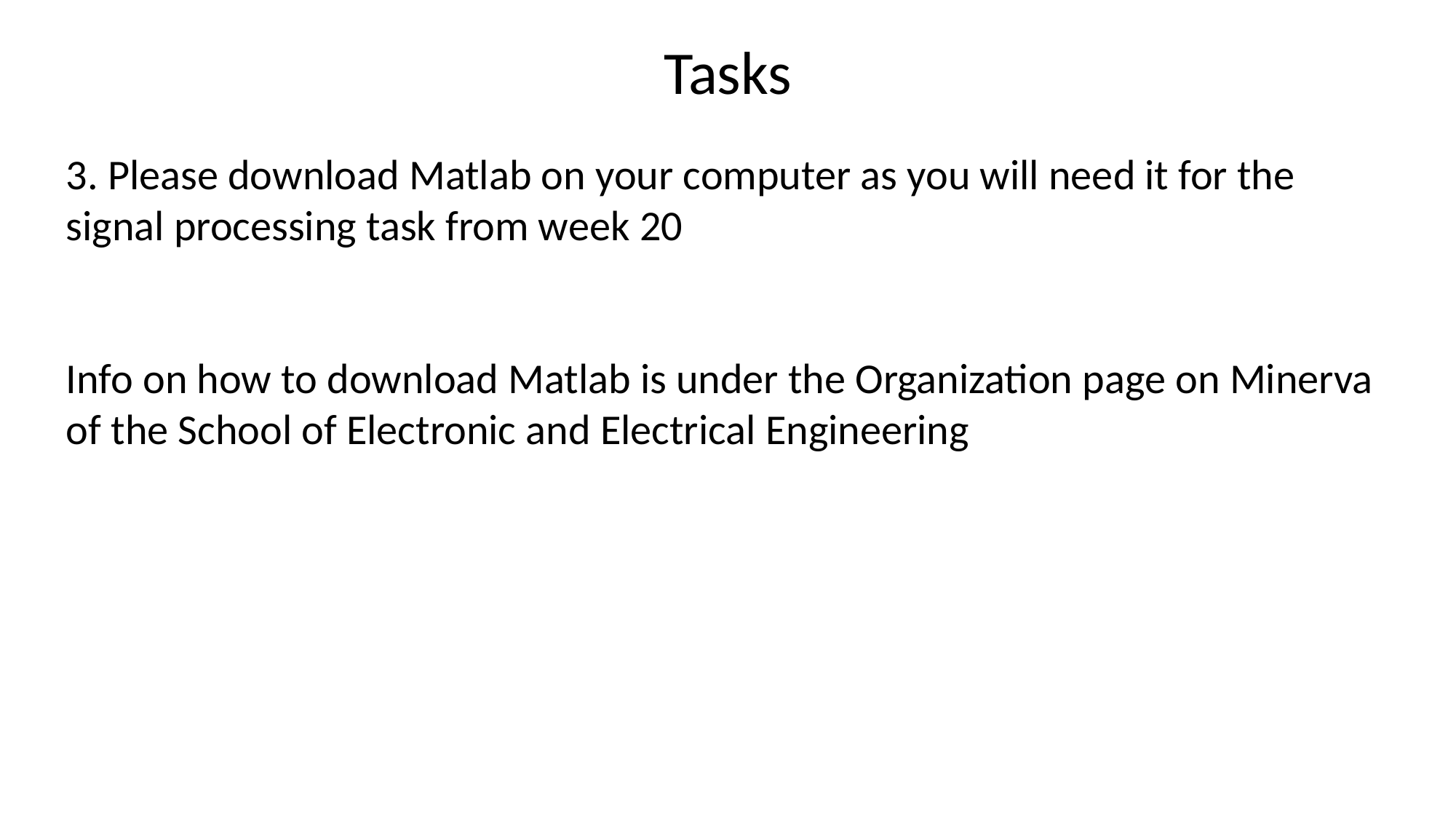

Tasks
3. Please download Matlab on your computer as you will need it for the signal processing task from week 20

Info on how to download Matlab is under the Organization page on Minerva of the School of Electronic and Electrical Engineering